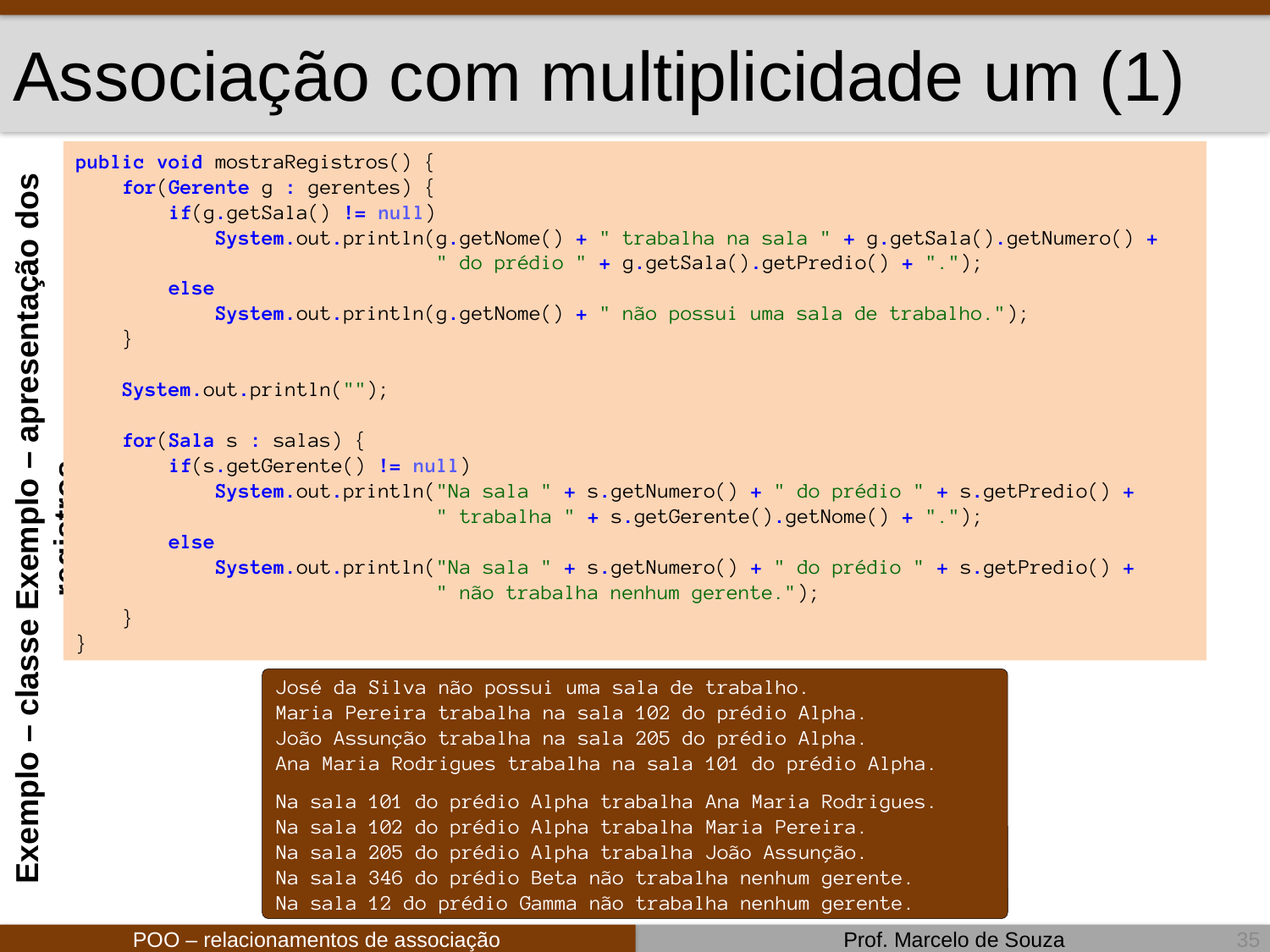

Exemplo – classe Exemplo – apresentação dos registros
# Associação com multiplicidade um (1)
public void mostraRegistros() {
    for(Gerente g : gerentes) {
        if(g.getSala() != null)
            System.out.println(g.getNome() + " trabalha na sala " + g.getSala().getNumero() +
                               " do prédio " + g.getSala().getPredio() + ".");
        else
            System.out.println(g.getNome() + " não possui uma sala de trabalho.");
    }

    System.out.println("");

    for(Sala s : salas) {
        if(s.getGerente() != null)
            System.out.println("Na sala " + s.getNumero() + " do prédio " + s.getPredio() +
                               " trabalha " + s.getGerente().getNome() + ".");
        else
            System.out.println("Na sala " + s.getNumero() + " do prédio " + s.getPredio() +
                               " não trabalha nenhum gerente.");
    }
}
José da Silva não possui uma sala de trabalho.
Maria Pereira trabalha na sala 102 do prédio Alpha.
João Assunção trabalha na sala 205 do prédio Alpha.
Ana Maria Rodrigues trabalha na sala 101 do prédio Alpha.

Na sala 101 do prédio Alpha trabalha Ana Maria Rodrigues.
Na sala 102 do prédio Alpha trabalha Maria Pereira.
Na sala 205 do prédio Alpha trabalha João Assunção.
Na sala 346 do prédio Beta não trabalha nenhum gerente.
Na sala 12 do prédio Gamma não trabalha nenhum gerente.
35